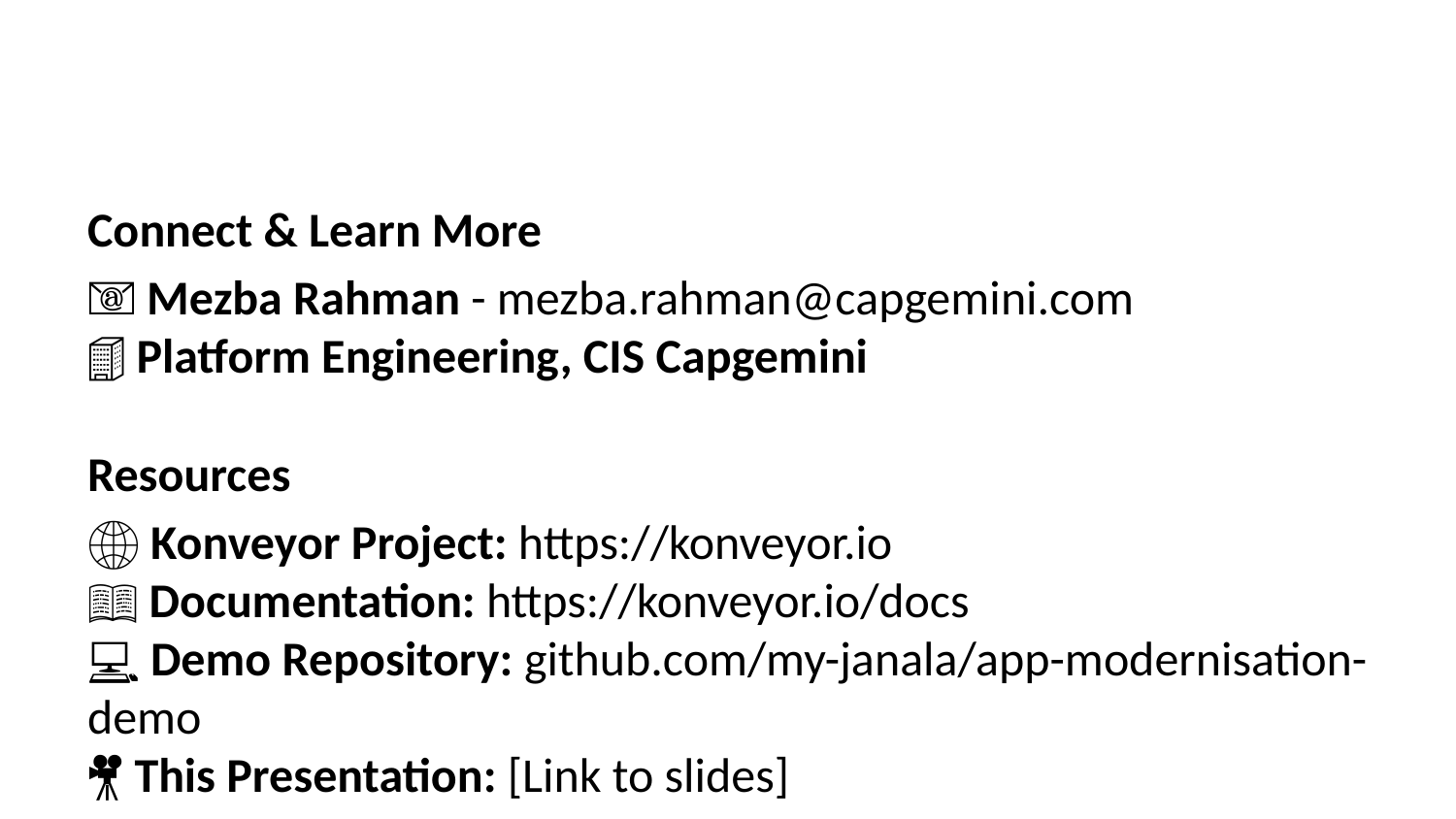

Connect & Learn More
📧 Mezba Rahman - mezba.rahman@capgemini.com
🏢 Platform Engineering, CIS Capgemini
Resources
🌐 Konveyor Project: https://konveyor.io
📖 Documentation: https://konveyor.io/docs
💻 Demo Repository: github.com/my-janala/app-modernisation-demo
🎥 This Presentation: [Link to slides]
Community
💬 Slack: #konveyor (CNCF Slack)
🐦 Twitter: @KonveyorIO
📺 YouTube: Konveyor Community